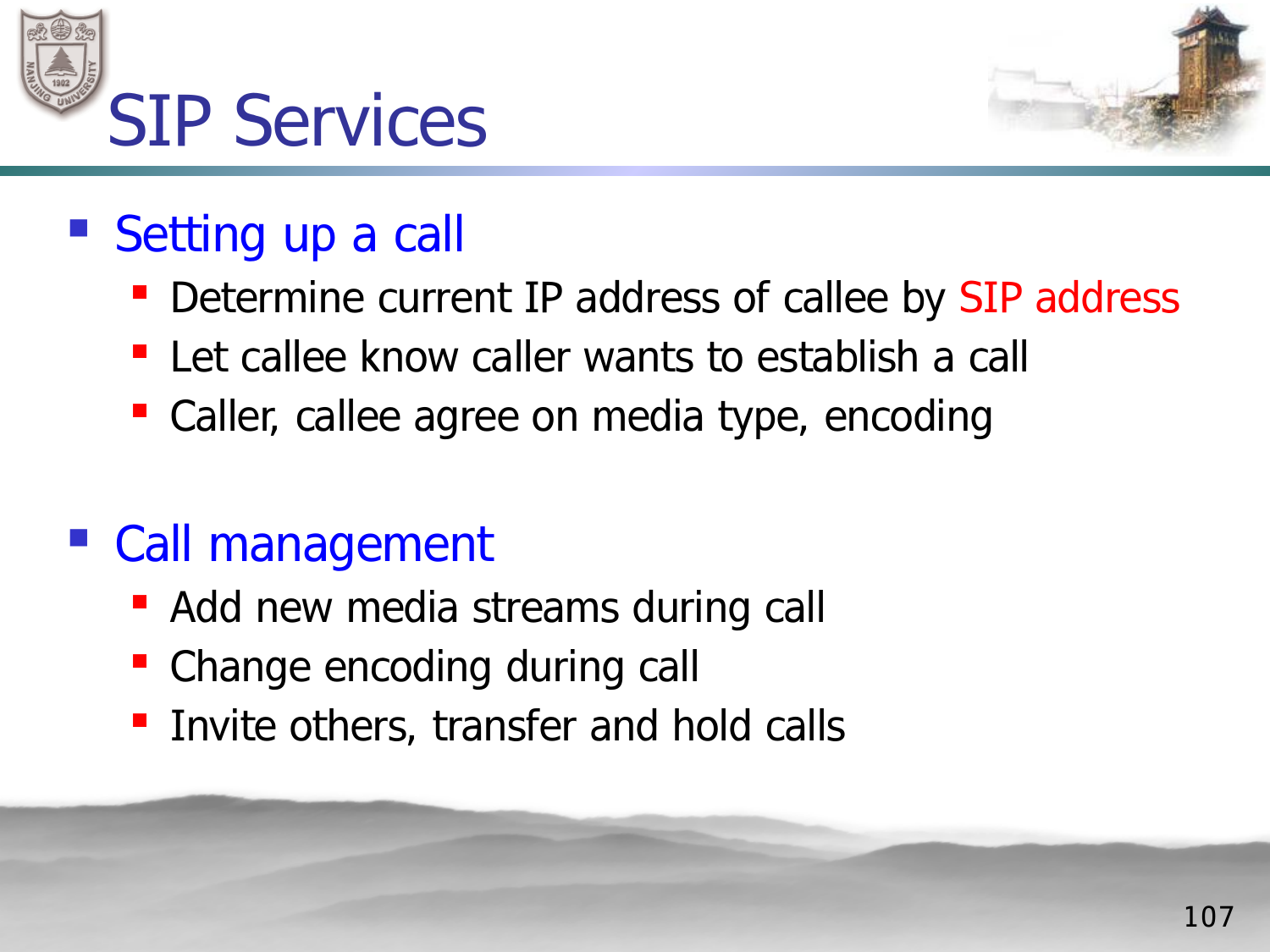

# SIP Services
Setting up a call
Determine current IP address of callee by SIP address
Let callee know caller wants to establish a call
Caller, callee agree on media type, encoding

Call management
Add new media streams during call
Change encoding during call
Invite others, transfer and hold calls
107